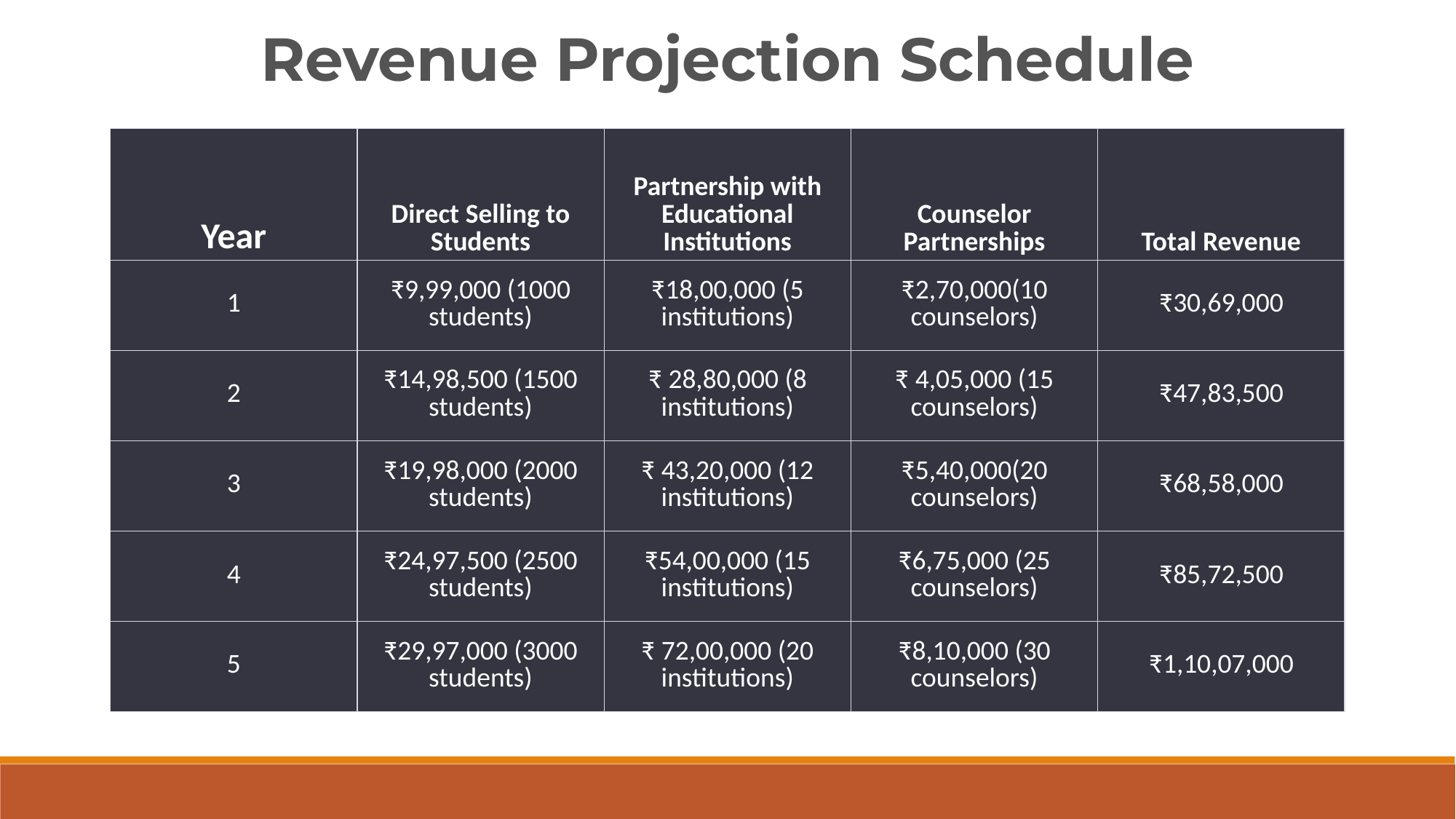

Revenue Projection Schedule
| Year | Direct Selling to Students | Partnership with Educational Institutions | Counselor Partnerships | Total Revenue |
| --- | --- | --- | --- | --- |
| 1 | ₹9,99,000 (1000 students) | ₹18,00,000 (5 institutions) | ₹2,70,000(10 counselors) | ₹30,69,000 |
| 2 | ₹14,98,500 (1500 students) | ₹ 28,80,000 (8 institutions) | ₹ 4,05,000 (15 counselors) | ₹47,83,500 |
| 3 | ₹19,98,000 (2000 students) | ₹ 43,20,000 (12 institutions) | ₹5,40,000(20 counselors) | ₹68,58,000 |
| 4 | ₹24,97,500 (2500 students) | ₹54,00,000 (15 institutions) | ₹6,75,000 (25 counselors) | ₹85,72,500 |
| 5 | ₹29,97,000 (3000 students) | ₹ 72,00,000 (20 institutions) | ₹8,10,000 (30 counselors) | ₹1,10,07,000 |